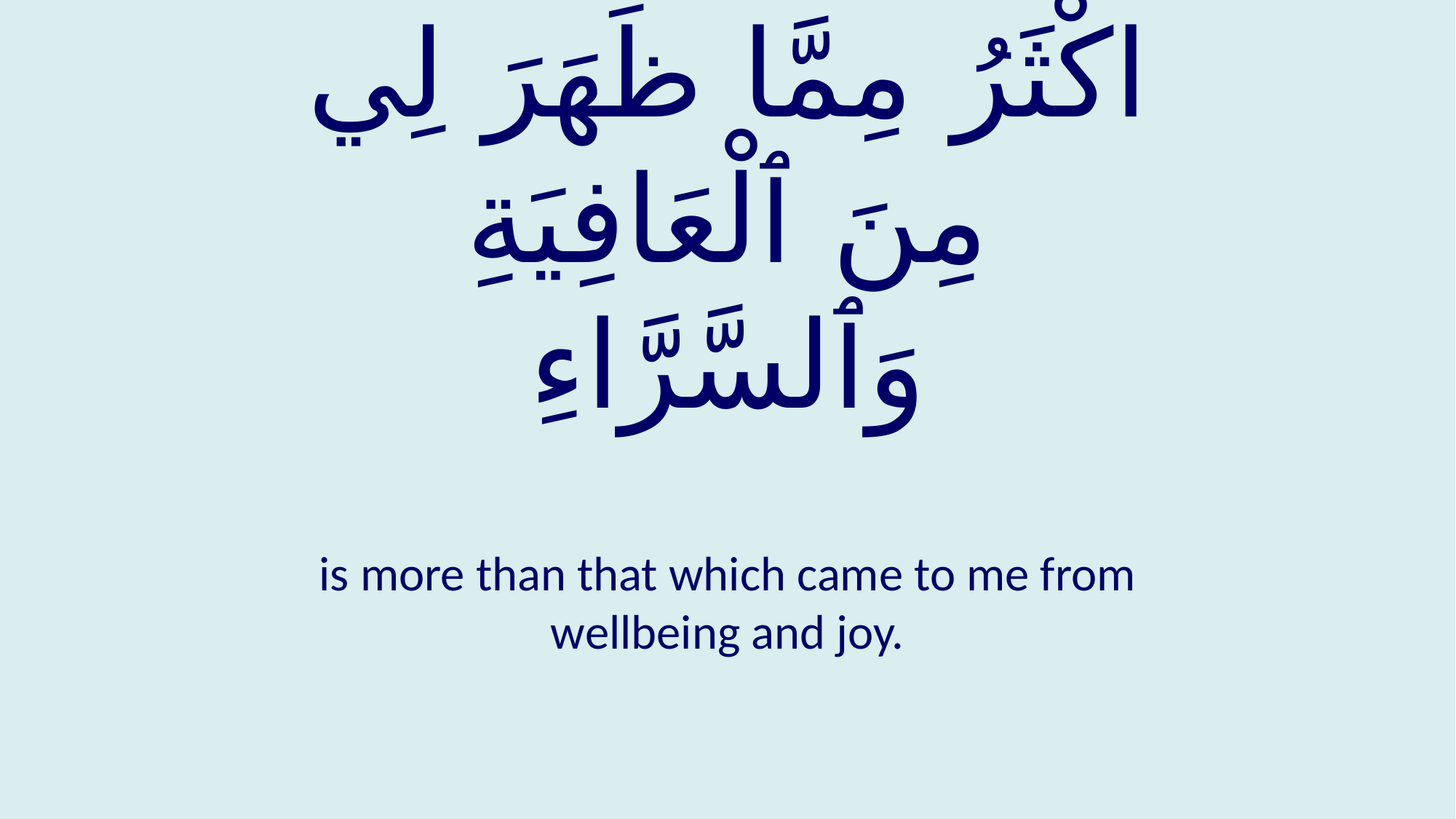

# اكْثَرُ مِمَّا ظَهَرَ لِي مِنَ ٱلْعَافِيَةِ وَٱلسَّرَّاءِ
is more than that which came to me from wellbeing and joy.